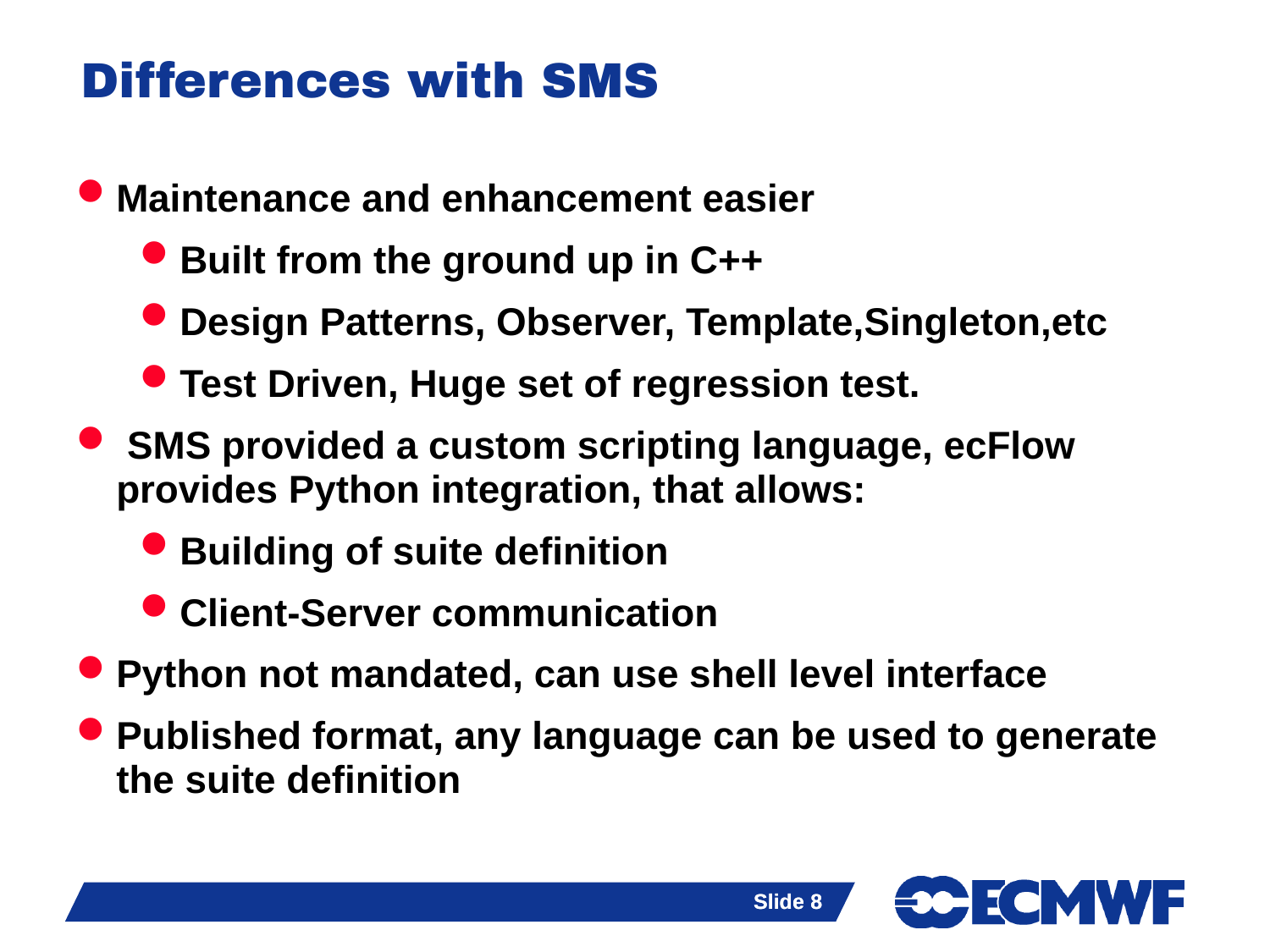

Differences with SMS
Maintenance and enhancement easier
Built from the ground up in C++
Design Patterns, Observer, Template,Singleton,etc
Test Driven, Huge set of regression test.
 SMS provided a custom scripting language, ecFlow provides Python integration, that allows:
Building of suite definition
Client-Server communication
Python not mandated, can use shell level interface
Published format, any language can be used to generate the suite definition

Slide 8
Slide 8